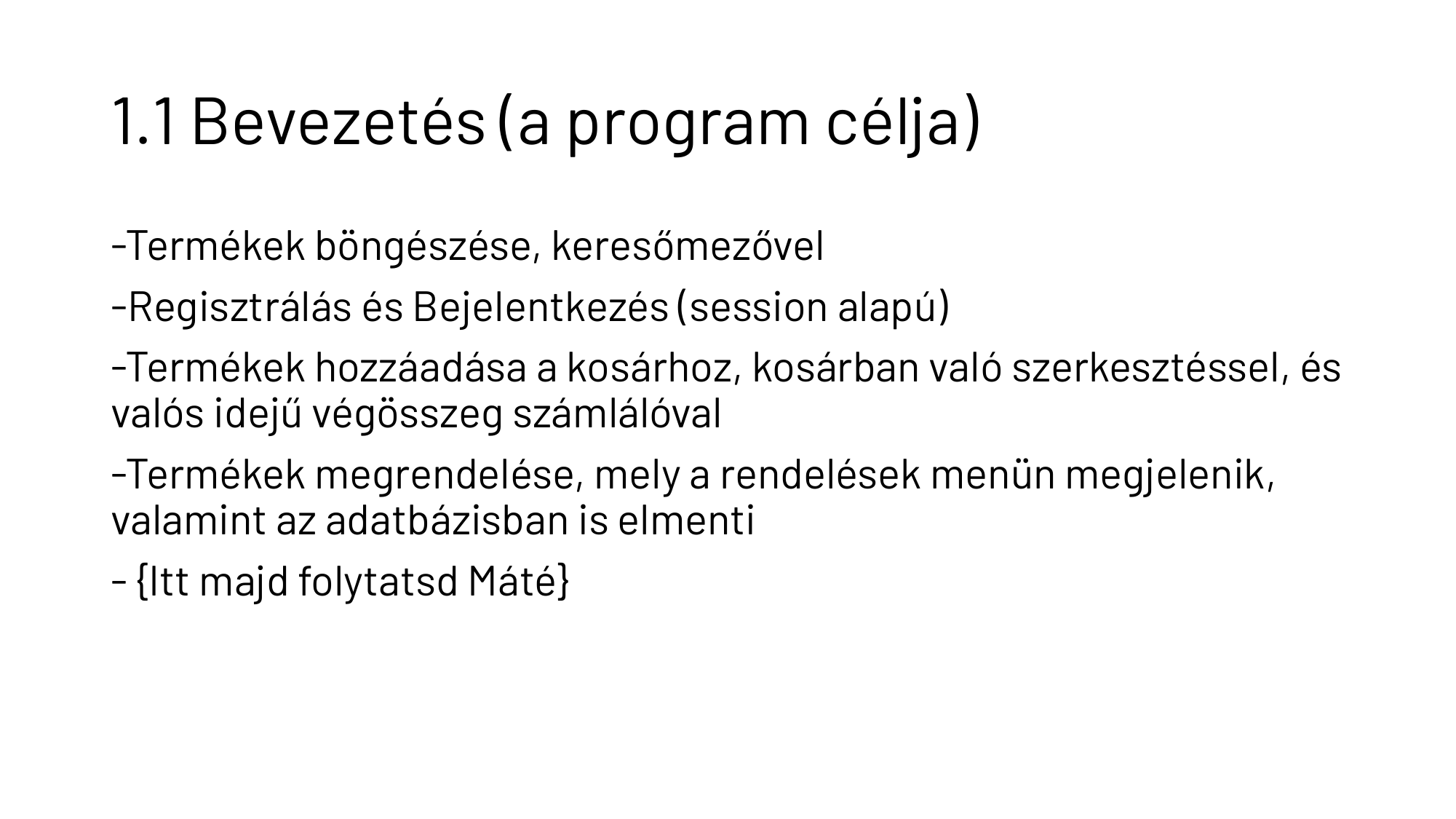

# 1.1 Bevezetés (a program célja)
-Termékek böngészése, keresőmezővel
-Regisztrálás és Bejelentkezés (session alapú)
-Termékek hozzáadása a kosárhoz, kosárban való szerkesztéssel, és valós idejű végösszeg számlálóval
-Termékek megrendelése, mely a rendelések menün megjelenik, valamint az adatbázisban is elmenti
- {Itt majd folytatsd Máté}